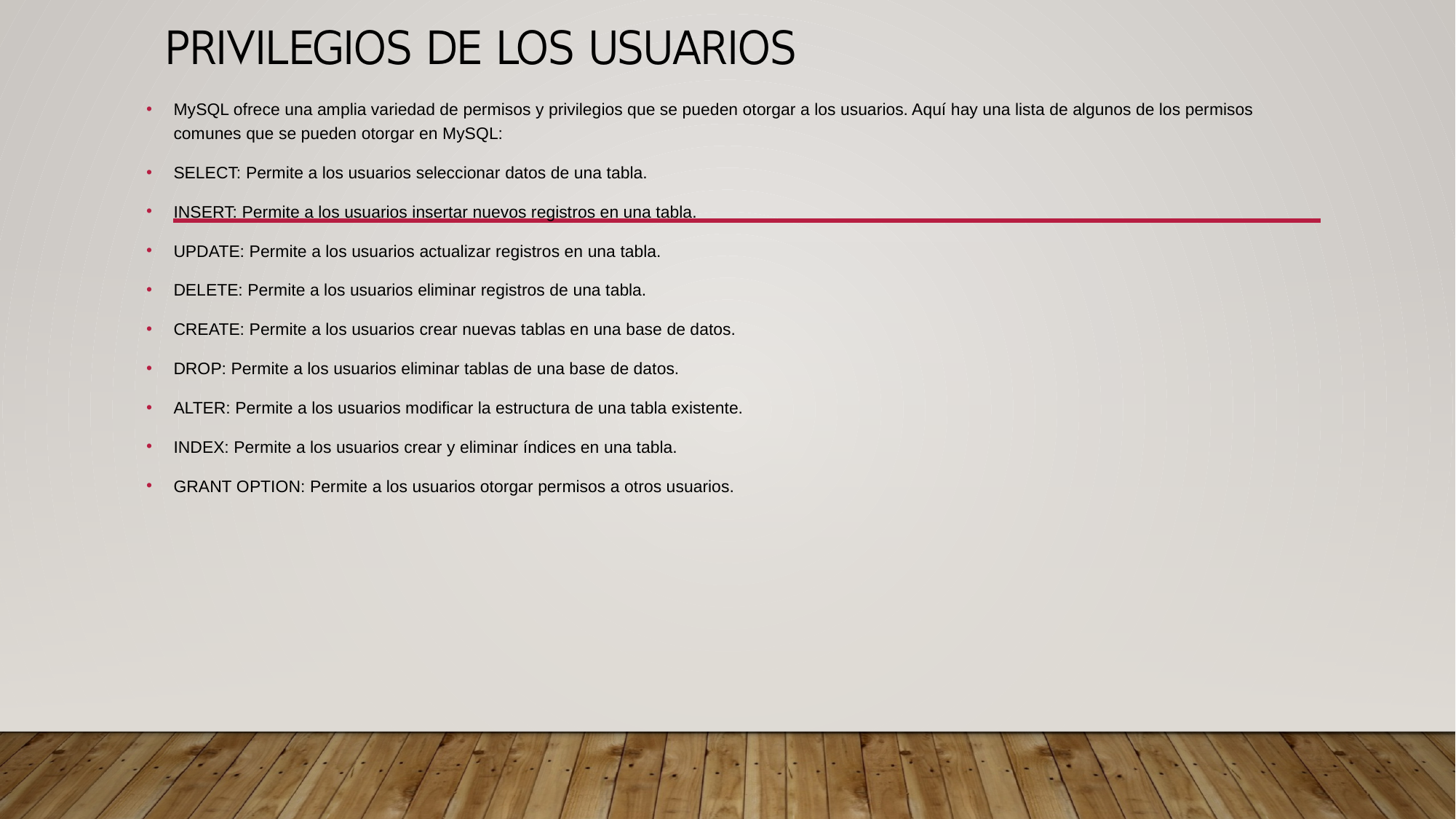

# Privilegios De los usuarios
MySQL ofrece una amplia variedad de permisos y privilegios que se pueden otorgar a los usuarios. Aquí hay una lista de algunos de los permisos comunes que se pueden otorgar en MySQL:
SELECT: Permite a los usuarios seleccionar datos de una tabla.
INSERT: Permite a los usuarios insertar nuevos registros en una tabla.
UPDATE: Permite a los usuarios actualizar registros en una tabla.
DELETE: Permite a los usuarios eliminar registros de una tabla.
CREATE: Permite a los usuarios crear nuevas tablas en una base de datos.
DROP: Permite a los usuarios eliminar tablas de una base de datos.
ALTER: Permite a los usuarios modificar la estructura de una tabla existente.
INDEX: Permite a los usuarios crear y eliminar índices en una tabla.
GRANT OPTION: Permite a los usuarios otorgar permisos a otros usuarios.